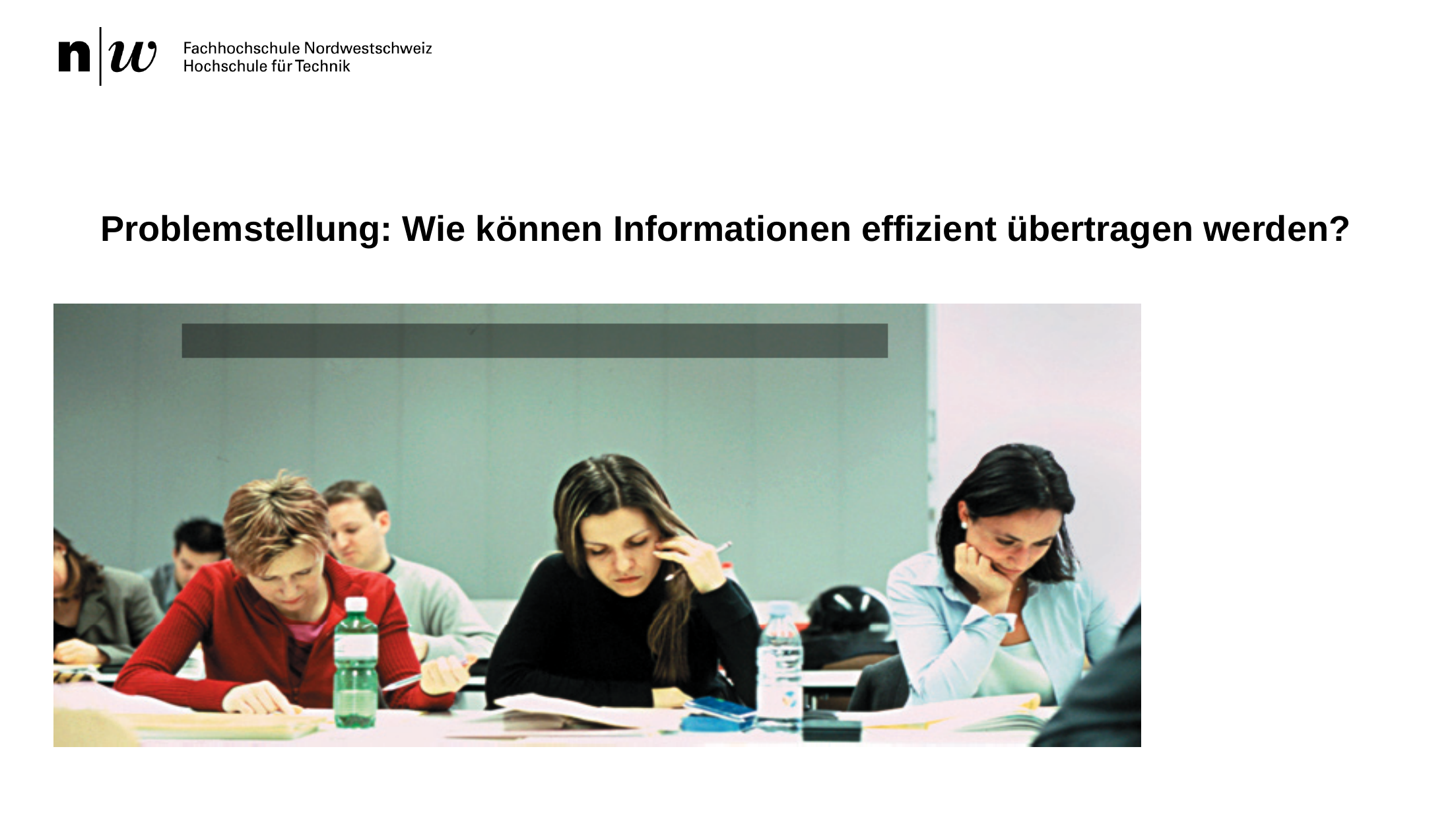

Problemstellung: Wie können Informationen effizient übertragen werden?